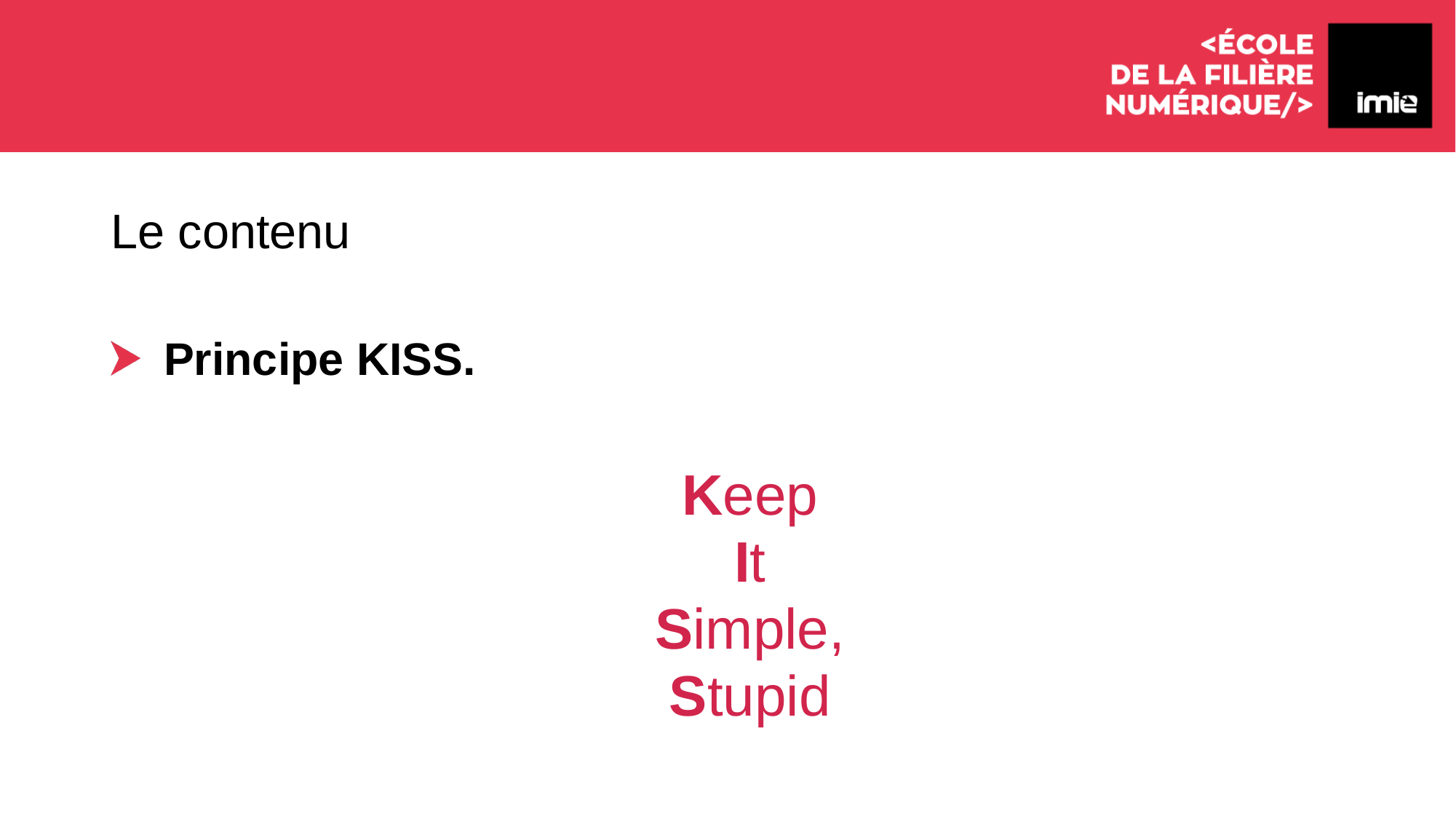

# Le contenu
  Principe KISS.

Keep
It
Simple,
Stupid